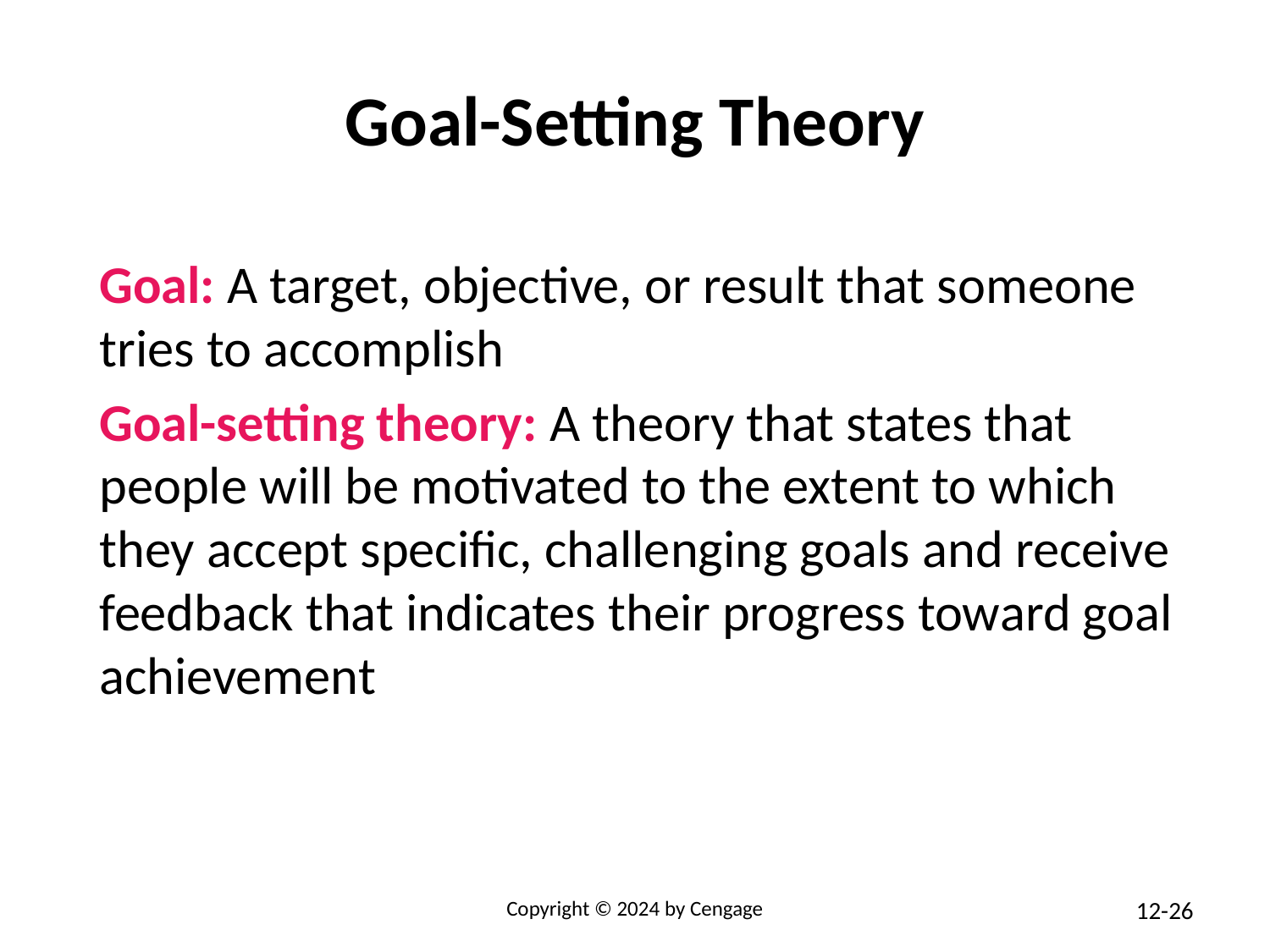

# Goal-Setting Theory
Goal: A target, objective, or result that someone tries to accomplish
Goal-setting theory: A theory that states that people will be motivated to the extent to which they accept specific, challenging goals and receive feedback that indicates their progress toward goal achievement

Copyright © 2024 by Cengage
12-26